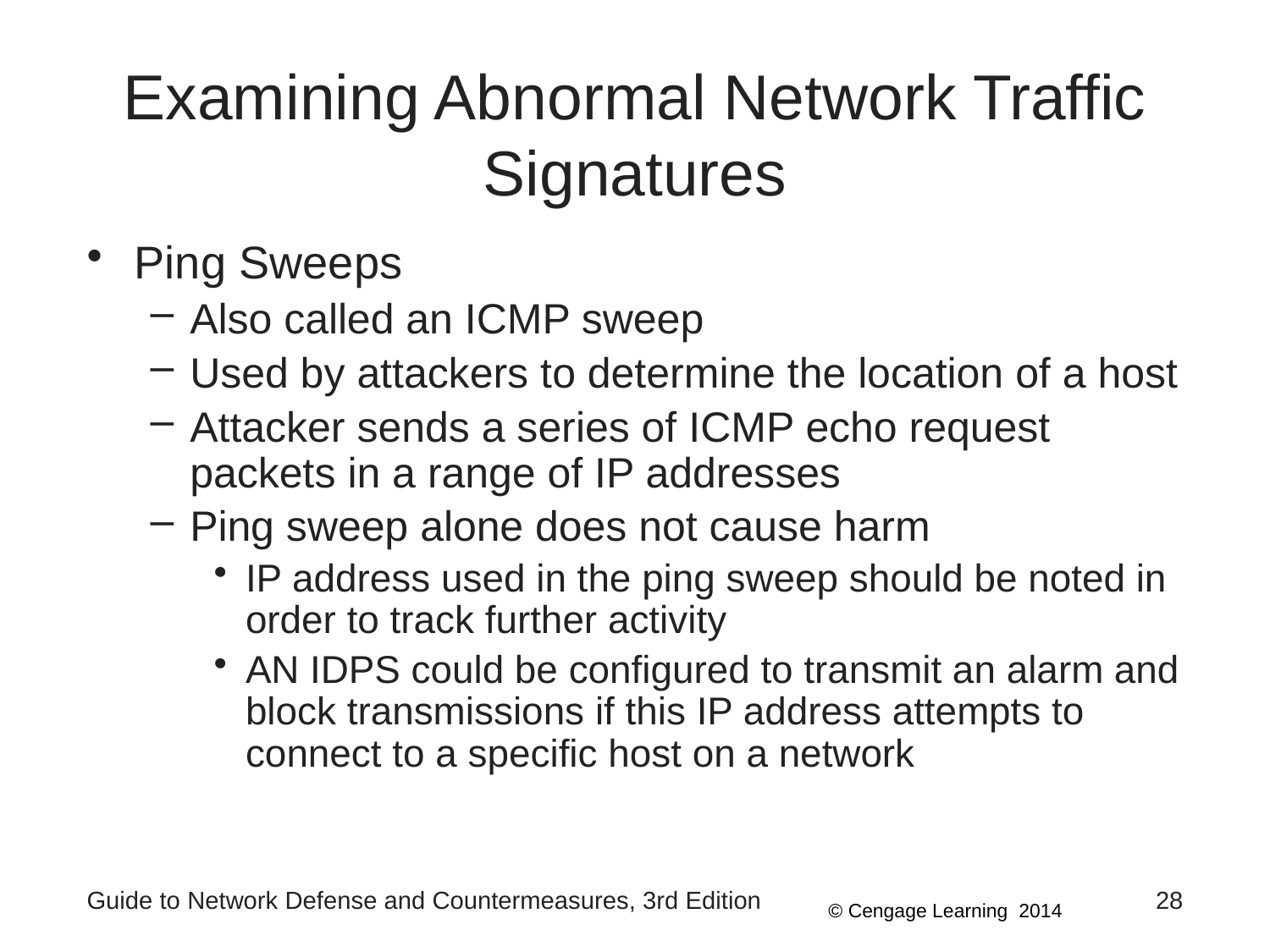

# Examining Abnormal Network Traffic Signatures
Ping Sweeps
Also called an ICMP sweep
Used by attackers to determine the location of a host
Attacker sends a series of ICMP echo request packets in a range of IP addresses
Ping sweep alone does not cause harm
IP address used in the ping sweep should be noted in order to track further activity
AN IDPS could be configured to transmit an alarm and block transmissions if this IP address attempts to connect to a specific host on a network
Guide to Network Defense and Countermeasures, 3rd Edition
28